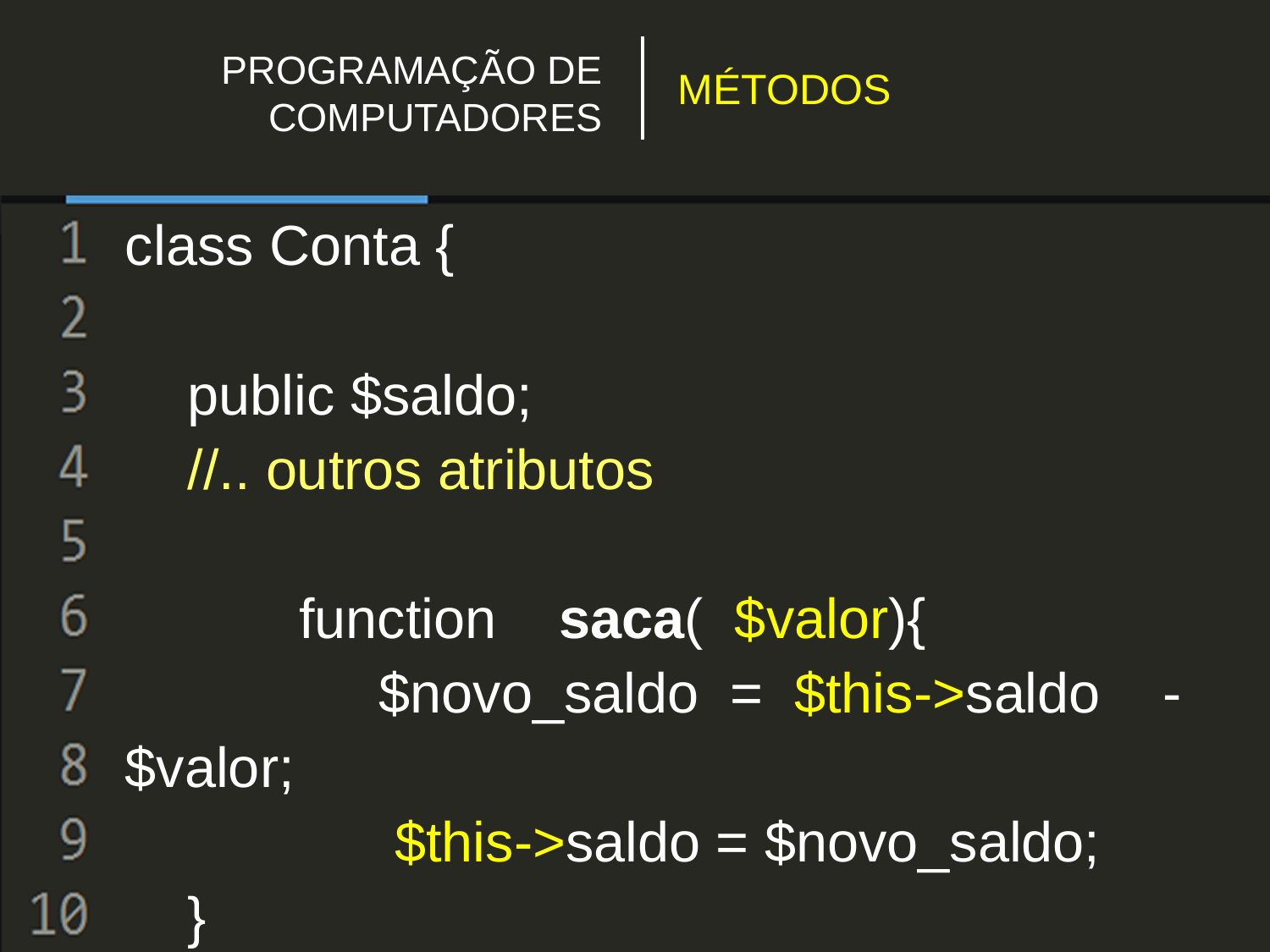

MÉTODOS
# PROGRAMAÇÃO DE COMPUTADORES
class Conta {

    public $saldo;
    //.. outros atributos

	   function    saca(  $valor){
		$novo_saldo  =  $this->saldo    -    $valor;
		 $this->saldo = $novo_saldo;
    }
Jefferson de Oliveira Chaves